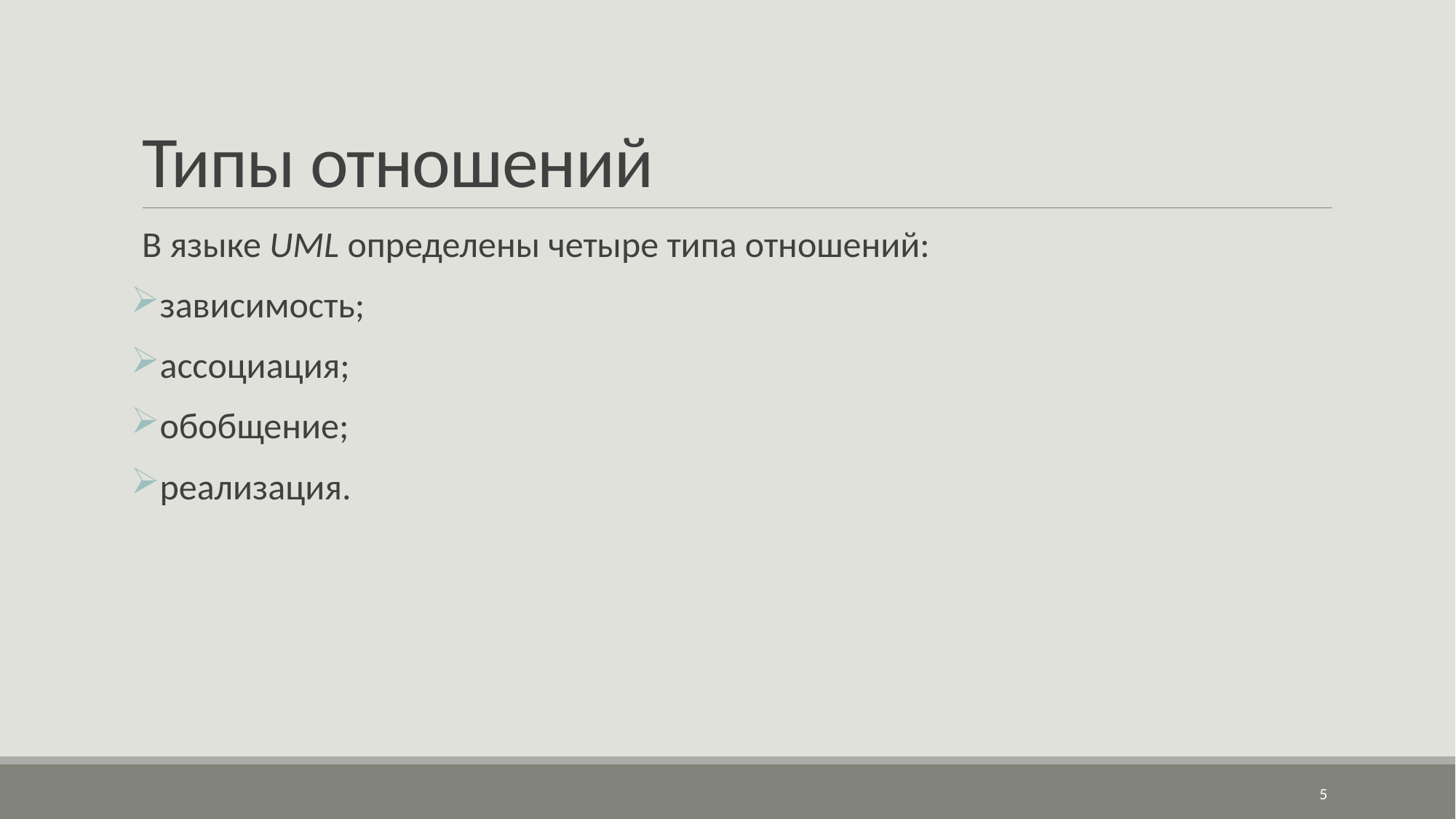

# Типы отношений
В языке UML определены четыре типа отношений:
зависимость;
ассоциация;
обобщение;
реализация.
5